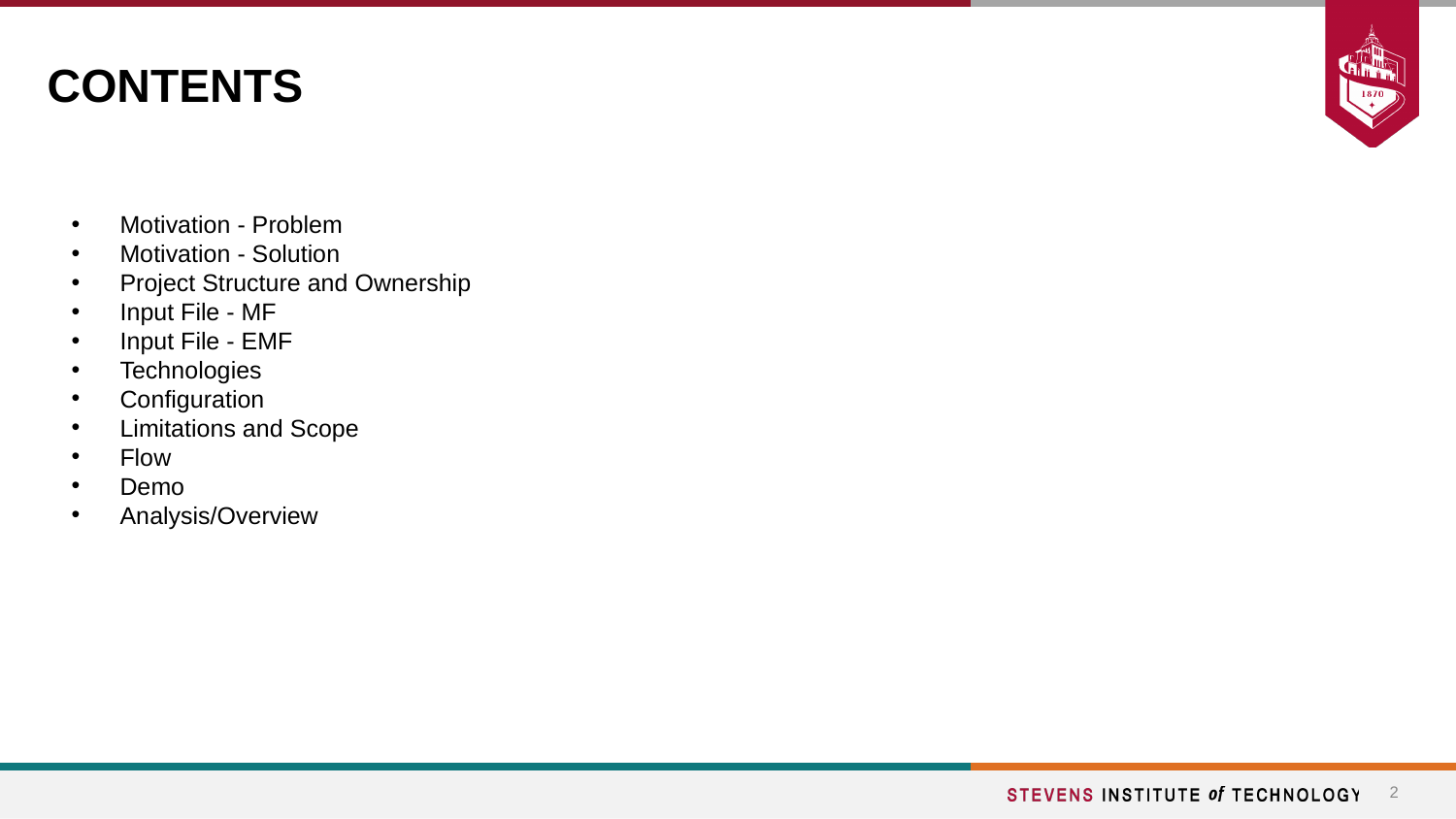

# CONTENTS
Motivation - Problem
Motivation - Solution
Project Structure and Ownership
Input File - MF
Input File - EMF
Technologies
Configuration
Limitations and Scope
Flow
Demo
Analysis/Overview

2